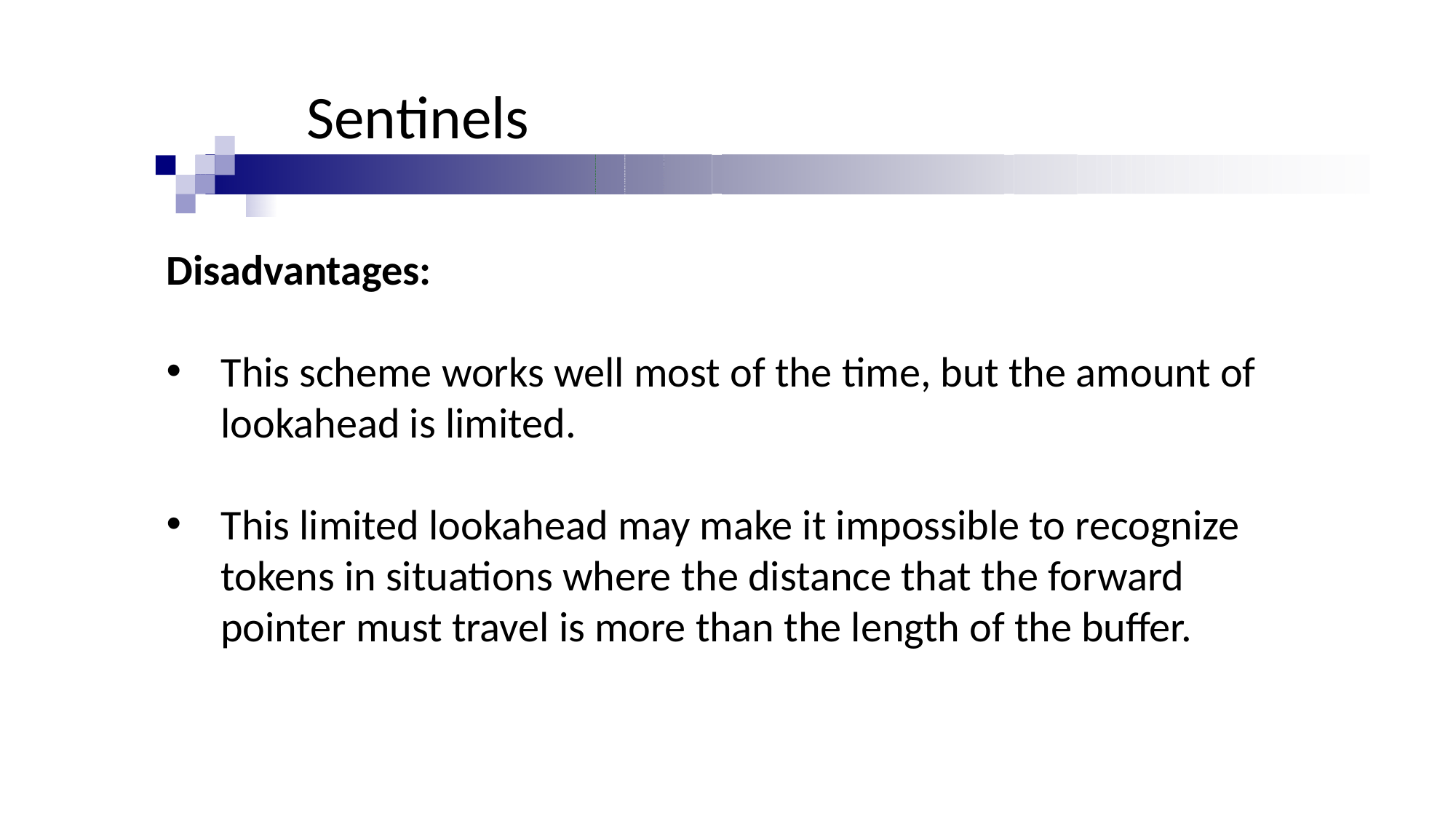

# Sentinels

Disadvantages:

This scheme works well most of the time, but the amount of lookahead is limited.

This limited lookahead may make it impossible to recognize tokens in situations where the distance that the forward pointer must travel is more than the length of the buffer.